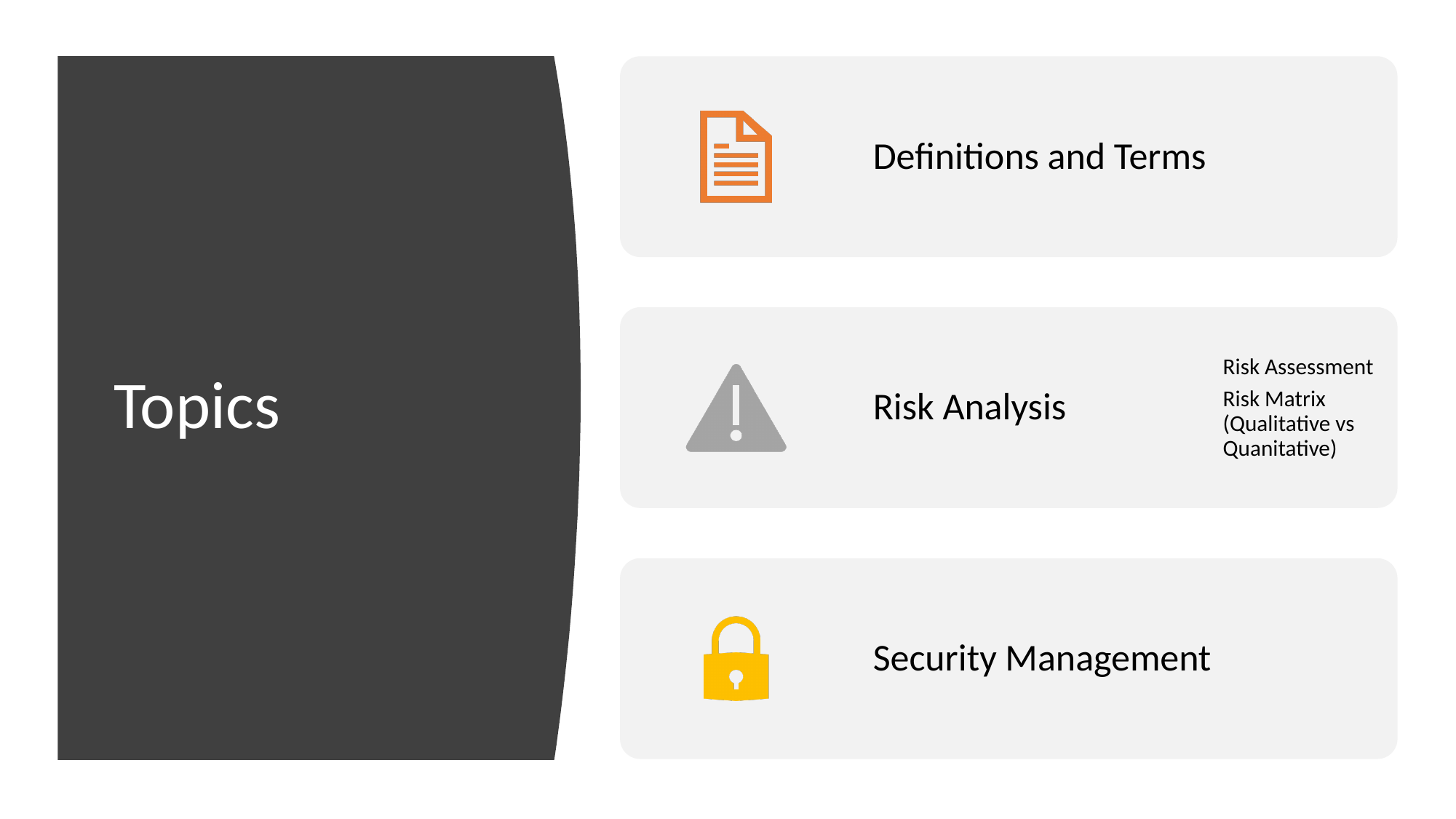

Definitions and Terms
Risk Analysis
Risk Assessment
Risk Matrix (Qualitative vs Quanitative)
Security Management

# Topics